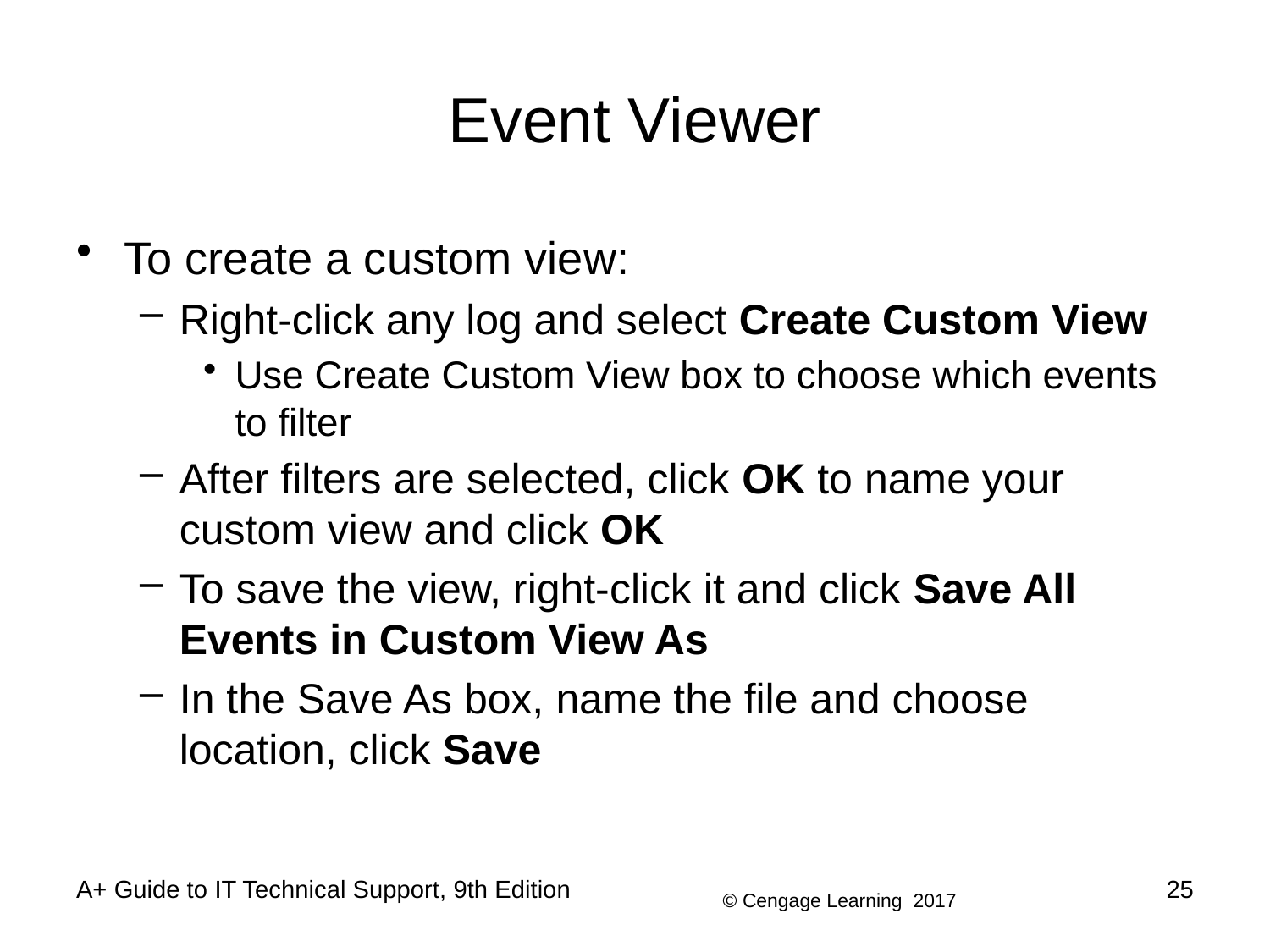

# Event Viewer
To create a custom view:
Right-click any log and select Create Custom View
Use Create Custom View box to choose which events to filter
After filters are selected, click OK to name your custom view and click OK
To save the view, right-click it and click Save All Events in Custom View As
In the Save As box, name the file and choose location, click Save
A+ Guide to IT Technical Support, 9th Edition
25